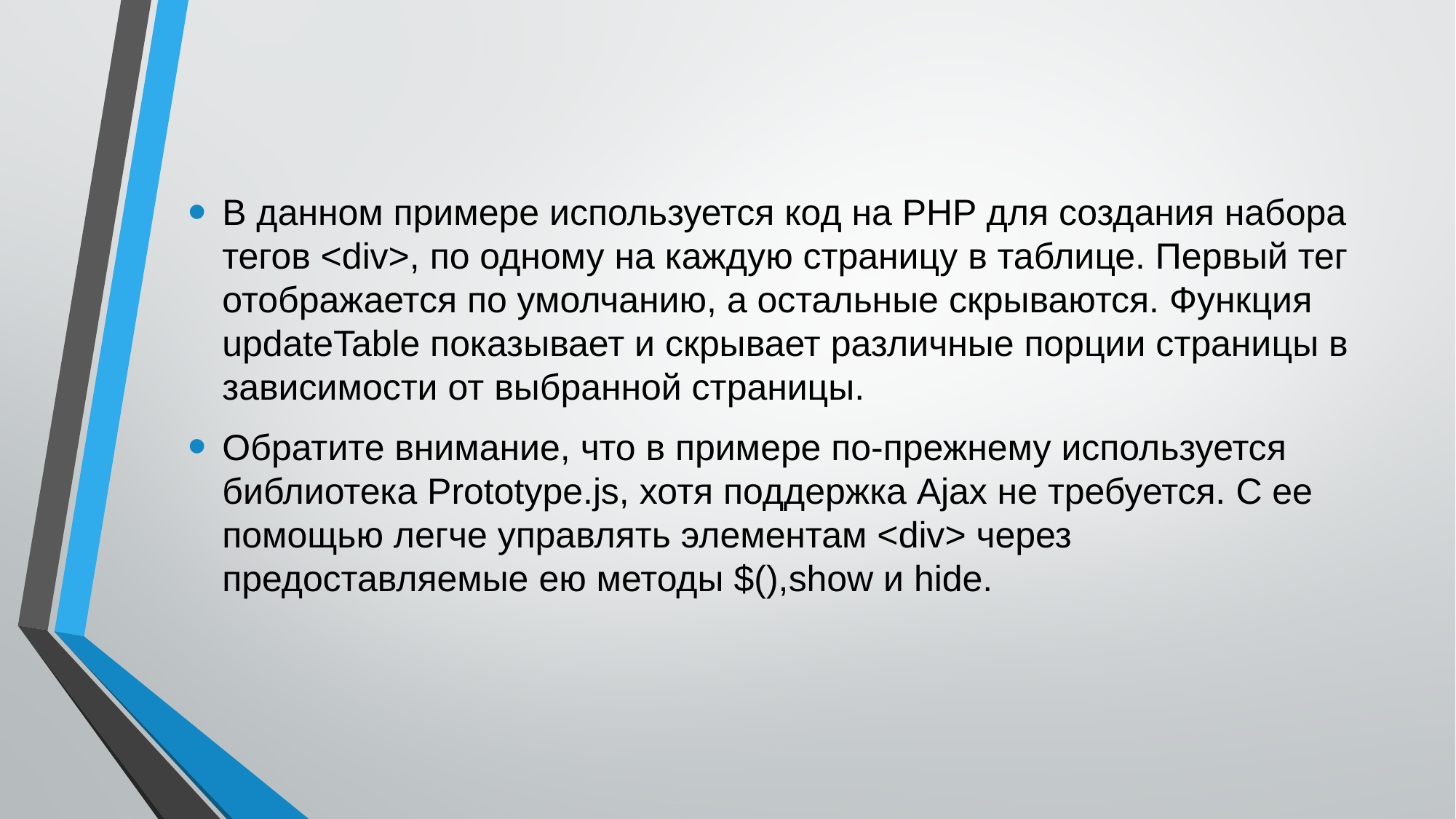

В данном примере используется код на PHP для создания набора тегов <div>, по одному на каждую страницу в таблице. Первый тег отображается по умолчанию, а остальные скрываются. Функция updateTable показывает и скрывает различные порции страницы в зависимости от выбранной страницы.
Обратите внимание, что в примере по-прежнему используется библиотека Prototype.js, хотя поддержка Ajax не требуется. С ее помощью легче управлять элементам <div> через предоставляемые ею методы $(),show и hide.